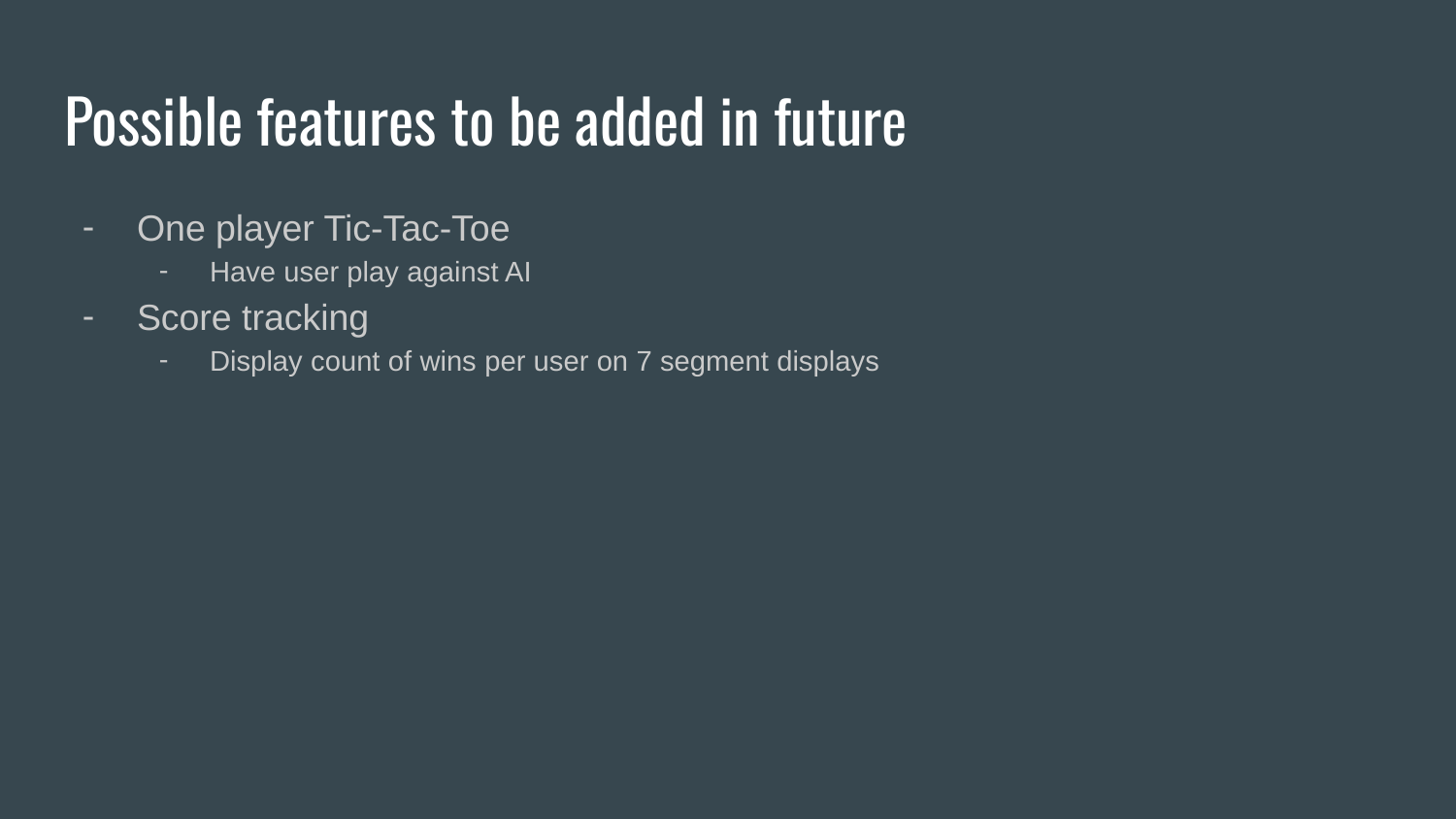

# Possible features to be added in future
One player Tic-Tac-Toe
Have user play against AI
Score tracking
Display count of wins per user on 7 segment displays